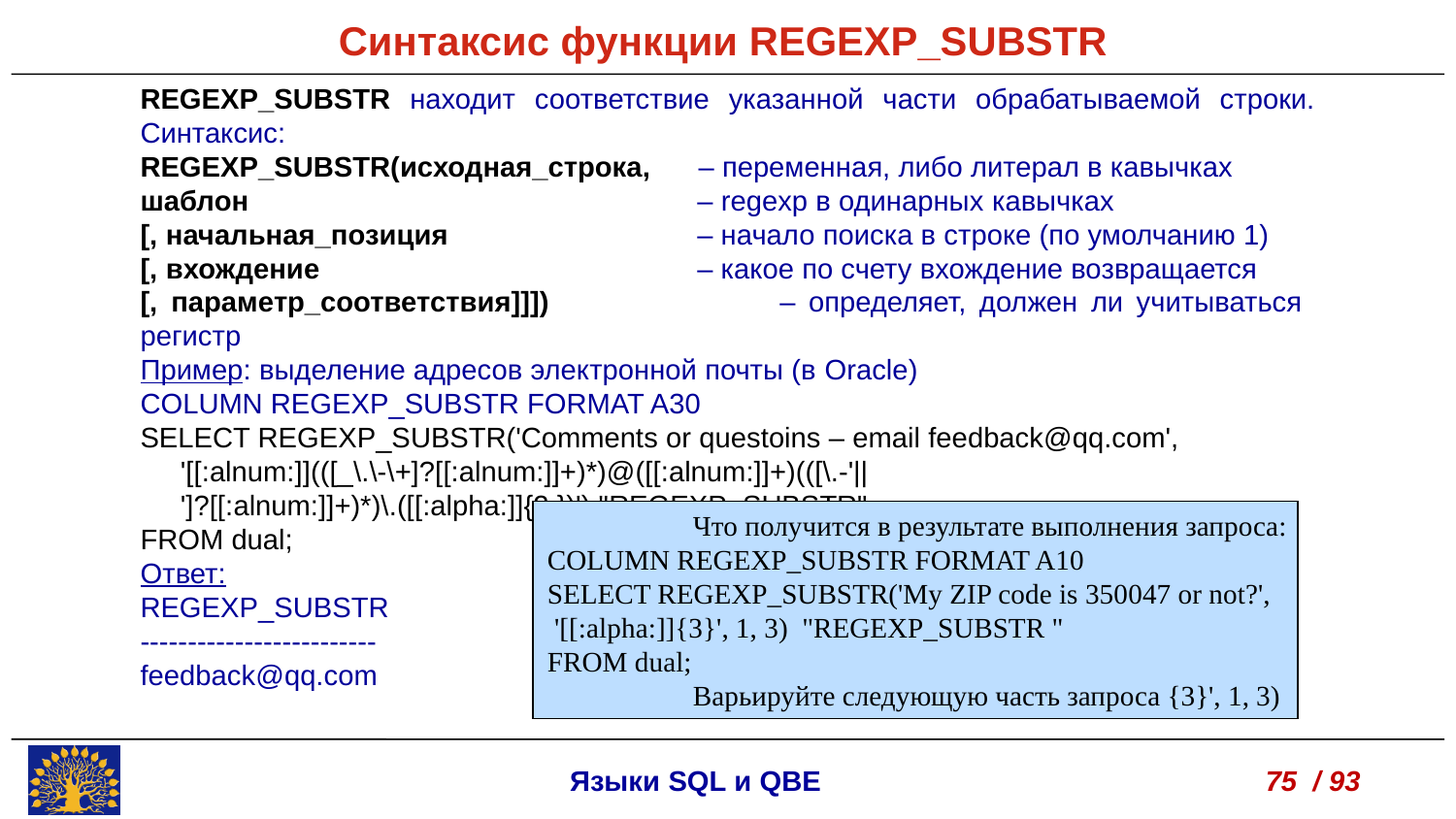

Синтаксис функции REGEXP_SUBSTR
REGEXP_SUBSTR находит соответствие указанной части обрабатываемой строки. Синтаксис:
REGEXP_SUBSTR(исходная_строка,      – переменная, либо литерал в кавычках
шаблон			               – regexp в одинарных кавычках
[, начальная_позиция	               – начало поиска в строке (по умолчанию 1)
[, вхождение		               – какое по счету вхождение возвращается
[, параметр_соответствия]]])	               – определяет, должен ли учитываться  регистр
Пример: выделение адресов электронной почты (в Oracle)
COLUMN REGEXP_SUBSTR FORMAT A30
SELECT REGEXP_SUBSTR('Comments or questoins – email feedback@qq.com',
     '[[:alnum:]](([_\.\-\+]?[[:alnum:]]+)*)@([[:alnum:]]+)(([\.-'||
     ']?[[:alnum:]]+)*)\.([[:alpha:]]{2,})') "REGEXP_SUBSTR"
FROM dual;
Ответ:
REGEXP_SUBSTR
-------------------------
feedback@qq.com
	Что получится в результате выполнения запроса:
COLUMN REGEXP_SUBSTR FORMAT A10
SELECT REGEXP_SUBSTR('My ZIP code is 350047 or not?',
 '[[:alpha:]]{3}', 1, 3)  "REGEXP_SUBSTR "
FROM dual;
	Варьируйте следующую часть запроса {3}', 1, 3)